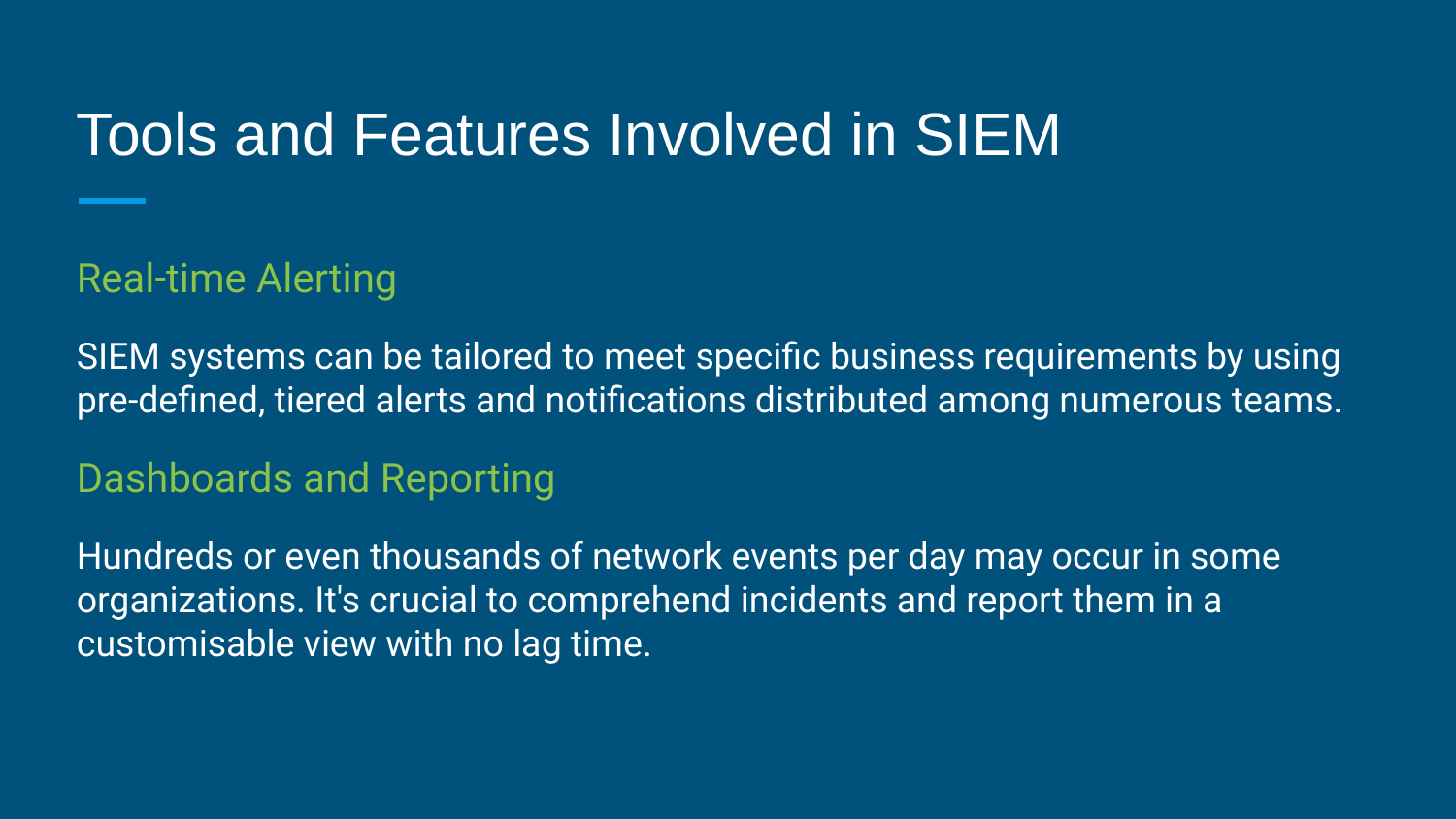

# Tools and Features Involved in SIEM
Real-time Alerting
SIEM systems can be tailored to meet specific business requirements by using pre-defined, tiered alerts and notifications distributed among numerous teams.
Dashboards and Reporting
Hundreds or even thousands of network events per day may occur in some organizations. It's crucial to comprehend incidents and report them in a customisable view with no lag time.